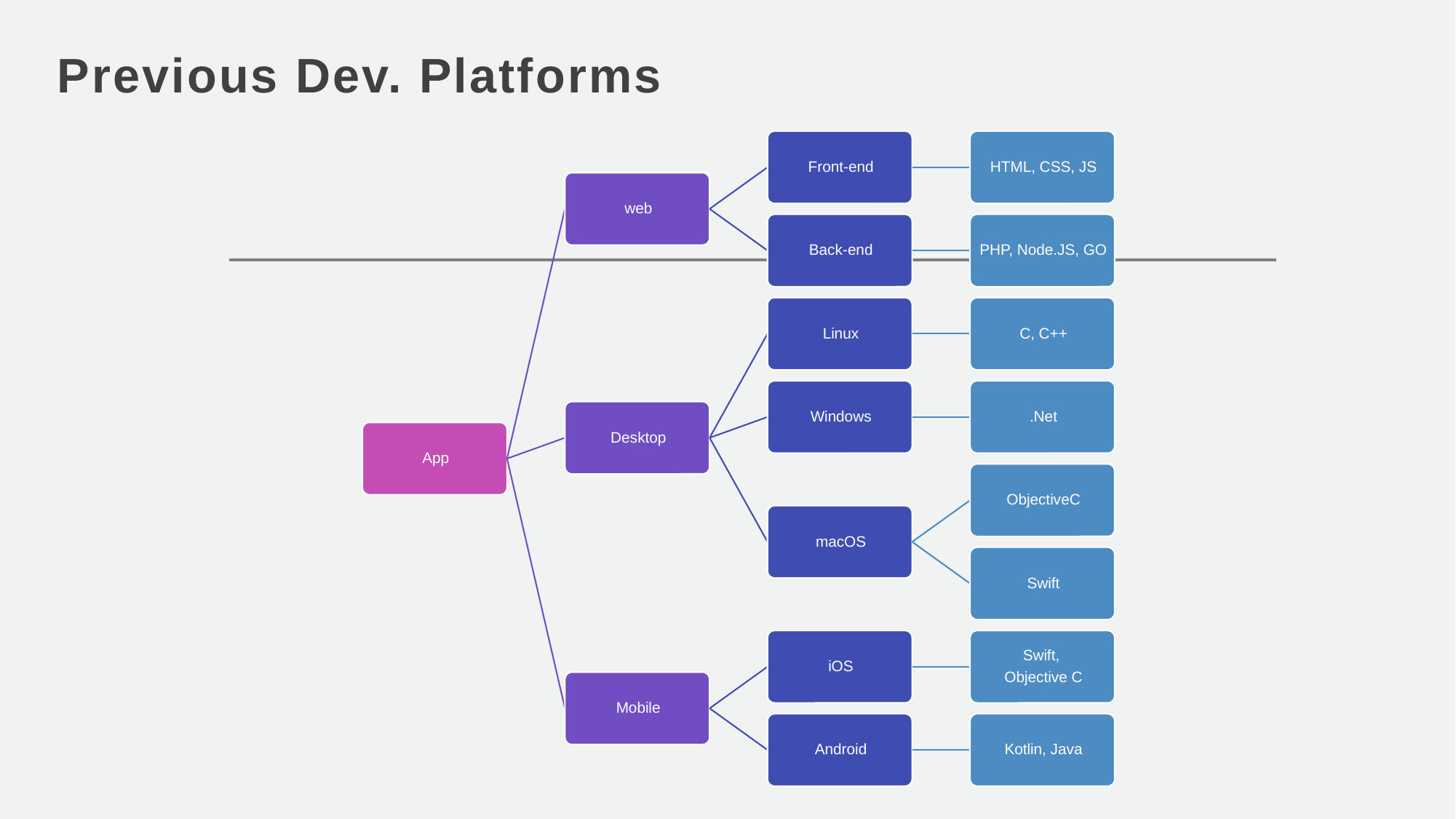

# Previous Dev. Platforms
App

web

Front-end

HTML, CSS, JS

Back-end

PHP, Node.JS, GO

Desktop

Linux

C, C++

Windows

.Net

macOS

ObjectiveC

Swift

Mobile

iOS

Swift,
Objective C

Android

Kotlin, Java